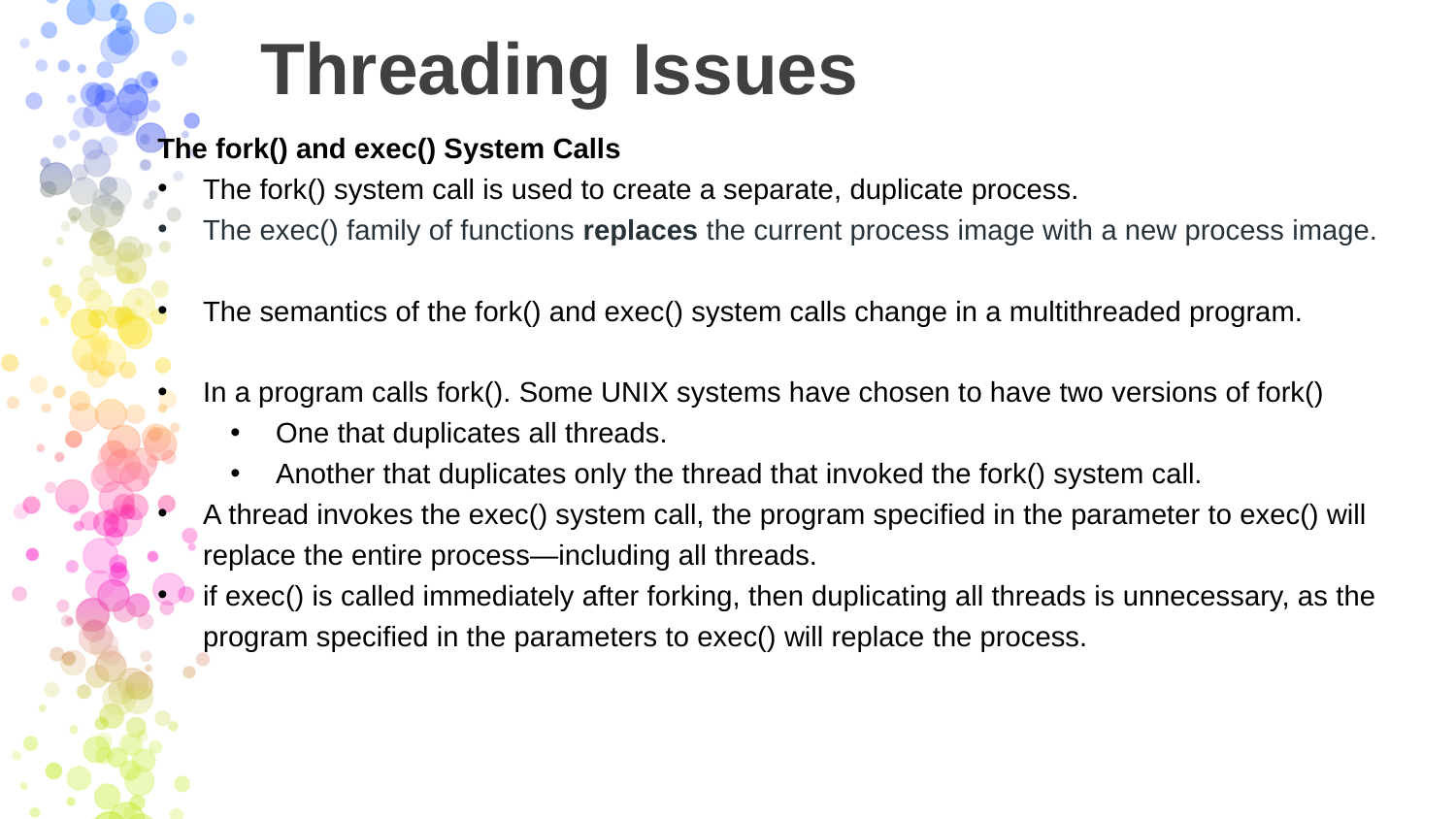

# Threading Issues
The fork() and exec() System Calls
The fork() system call is used to create a separate, duplicate process.
The exec() family of functions replaces the current process image with a new process image.

The semantics of the fork() and exec() system calls change in a multithreaded program.

In a program calls fork(). Some UNIX systems have chosen to have two versions of fork()
One that duplicates all threads.
Another that duplicates only the thread that invoked the fork() system call.
A thread invokes the exec() system call, the program specified in the parameter to exec() will replace the entire process—including all threads.
if exec() is called immediately after forking, then duplicating all threads is unnecessary, as the program specified in the parameters to exec() will replace the process.